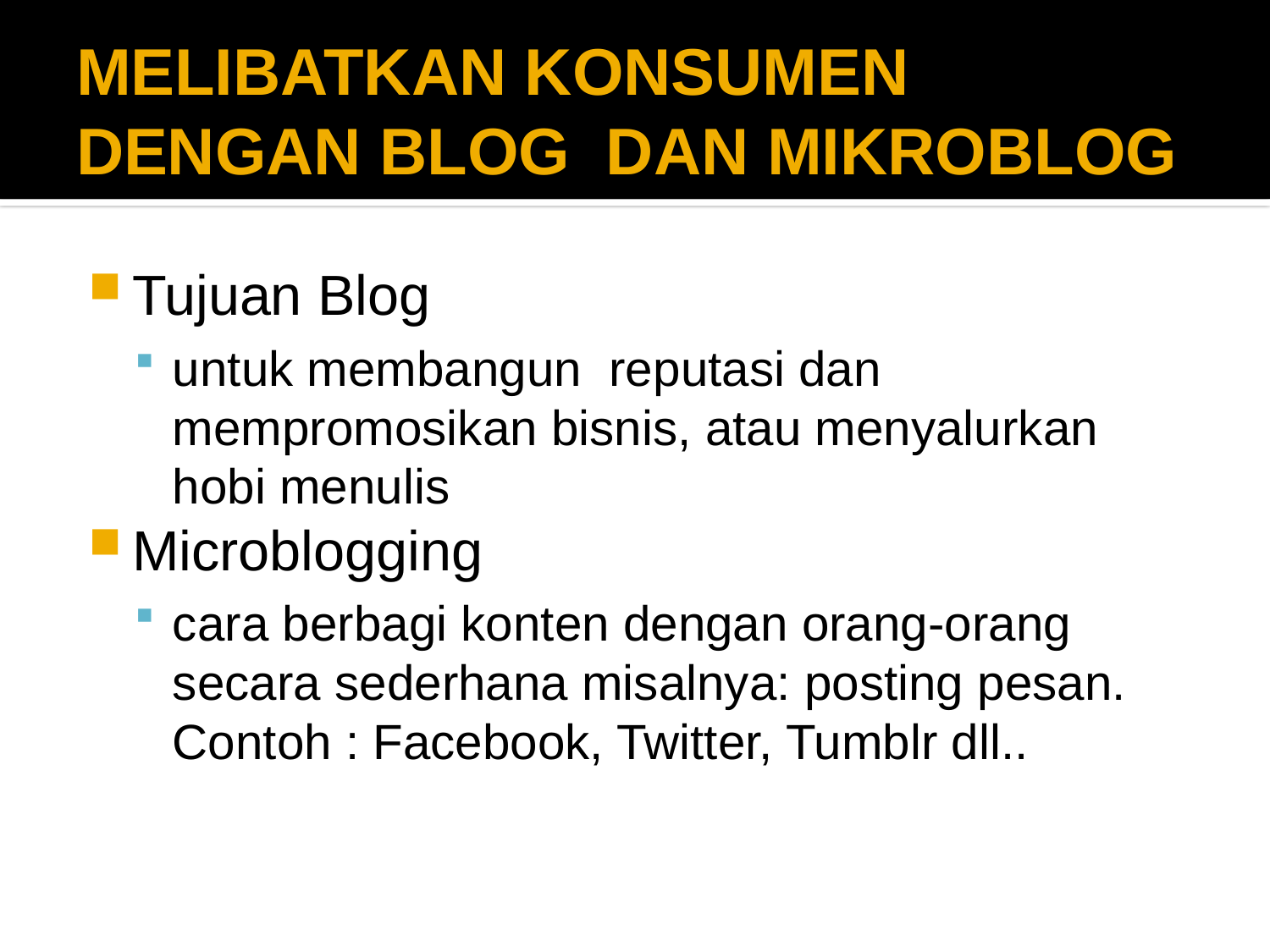

# MELIBATKAN KONSUMEN DENGAN BLOG  DAN MIKROBLOG
Tujuan Blog
untuk membangun  reputasi dan mempromosikan bisnis, atau menyalurkan hobi menulis
Microblogging
cara berbagi konten dengan orang-orang secara sederhana misalnya: posting pesan. Contoh : Facebook, Twitter, Tumblr dll..